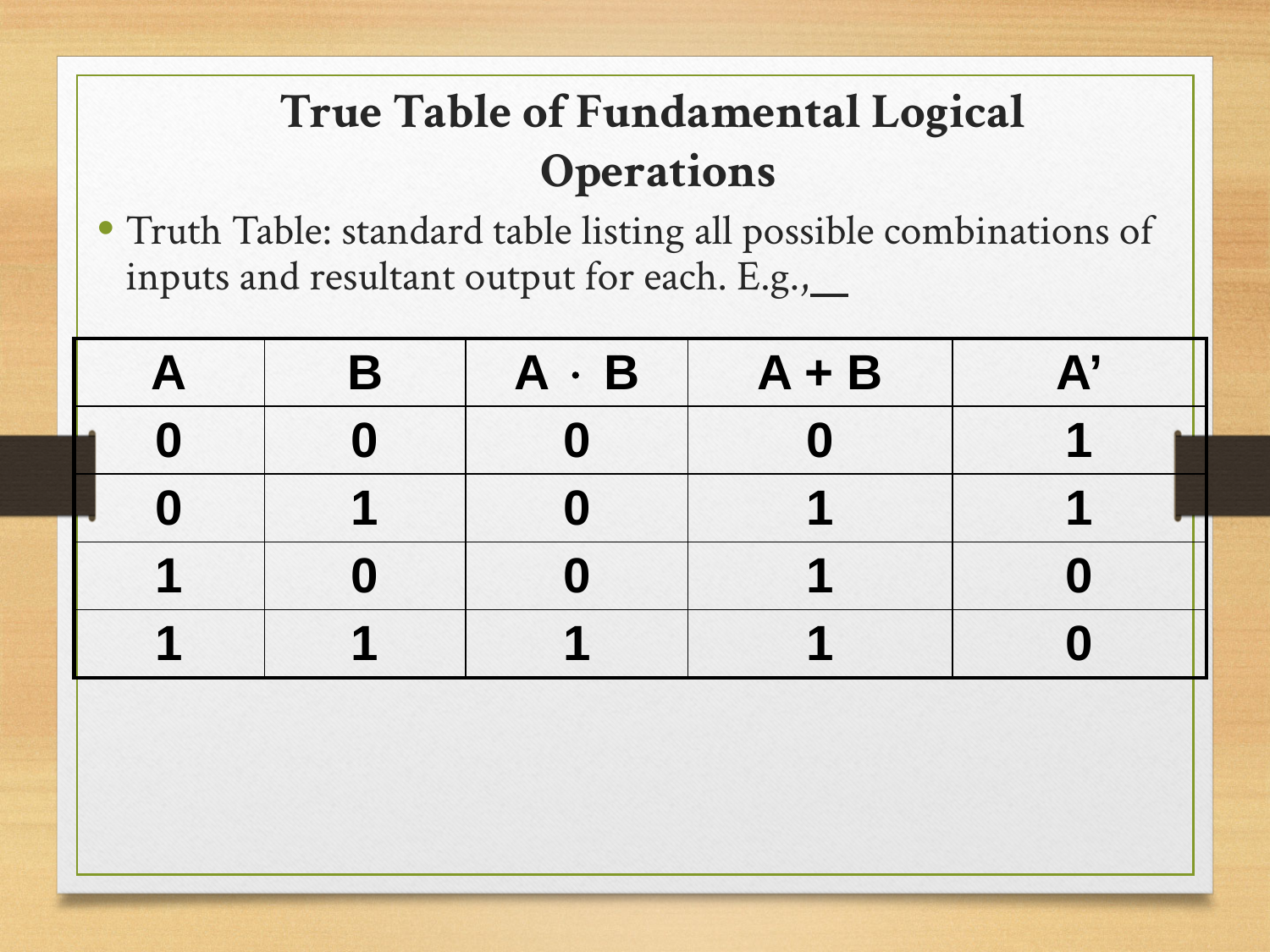

True Table of Fundamental Logical
Operations
Truth Table: standard table listing all possible combinations of inputs and resultant output for each. E.g.,
| A | B | A ⋅ B | A + B | A’ |
| --- | --- | --- | --- | --- |
| 0 | 0 | 0 | 0 | 1 |
| 0 | 1 | 0 | 1 | 1 |
| 1 | 0 | 0 | 1 | 0 |
| 1 | 1 | 1 | 1 | 0 |